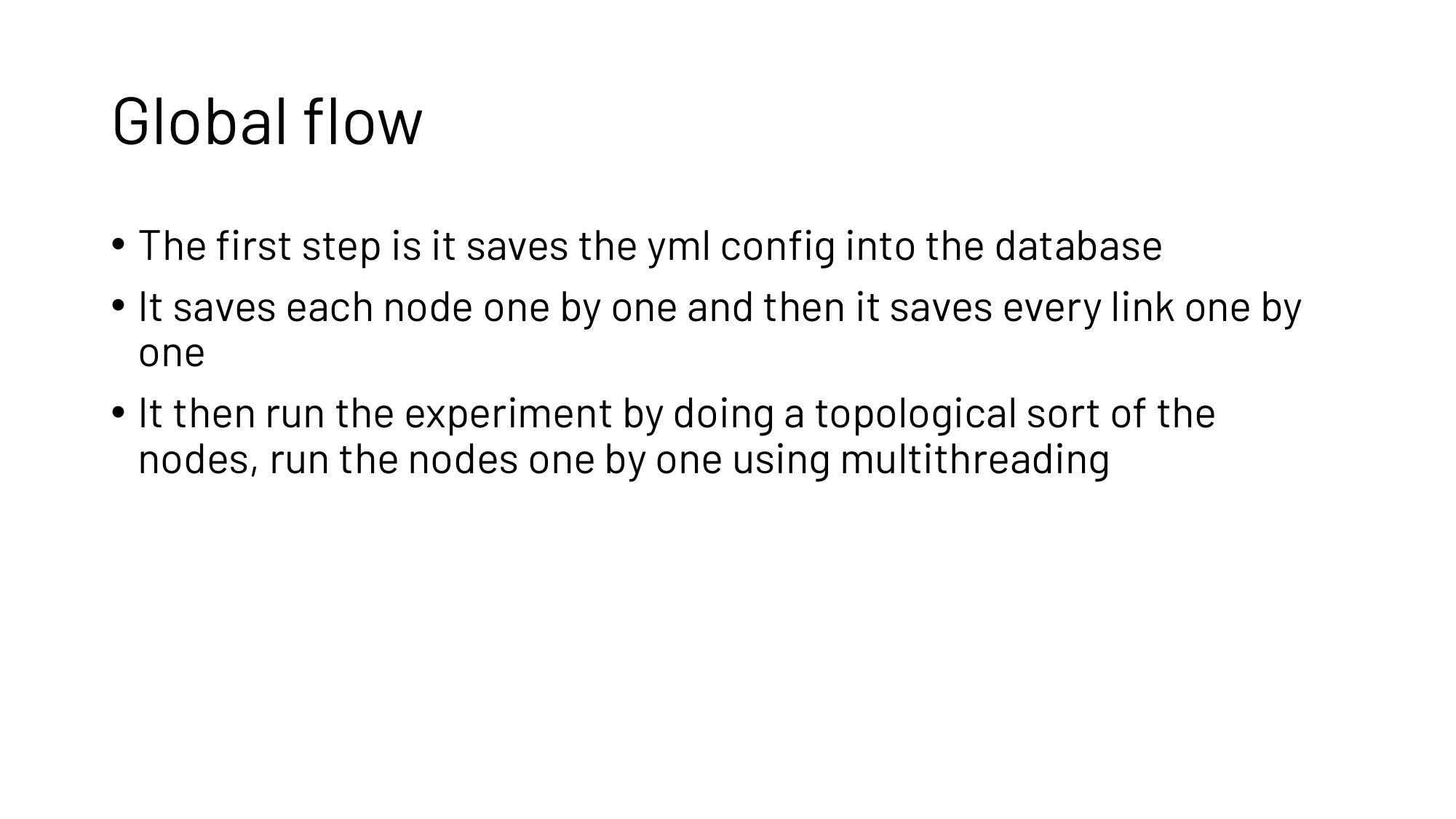

# Global flow
The first step is it saves the yml config into the database
It saves each node one by one and then it saves every link one by one
It then run the experiment by doing a topological sort of the nodes, run the nodes one by one using multithreading